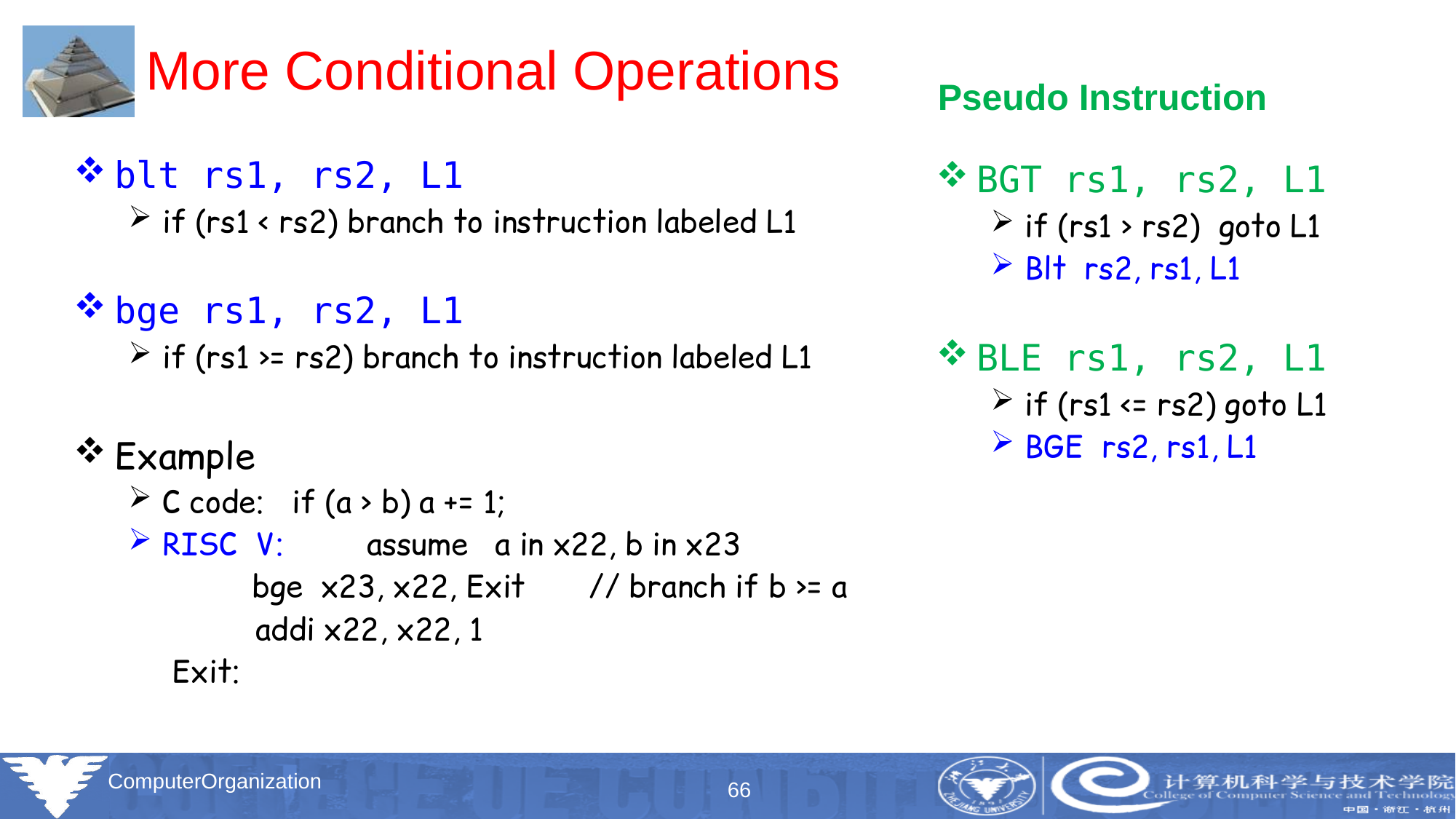

# More Conditional Operations
Pseudo Instruction
blt rs1, rs2, L1
if (rs1 < rs2) branch to instruction labeled L1

bge rs1, rs2, L1
if (rs1 >= rs2) branch to instruction labeled L1

Example
C code:   if (a > b) a += 1;
RISC  V:　　 assume   a in x22, b in x23
  bge  x23, x22, Exit       // branch if b >= a
  addi x22, x22, 1
　　　Exit:
BGT rs1, rs2, L1
if (rs1 > rs2)  goto L1
Blt  rs2, rs1, L1

BLE rs1, rs2, L1
if (rs1 <= rs2) goto L1
BGE  rs2, rs1, L1